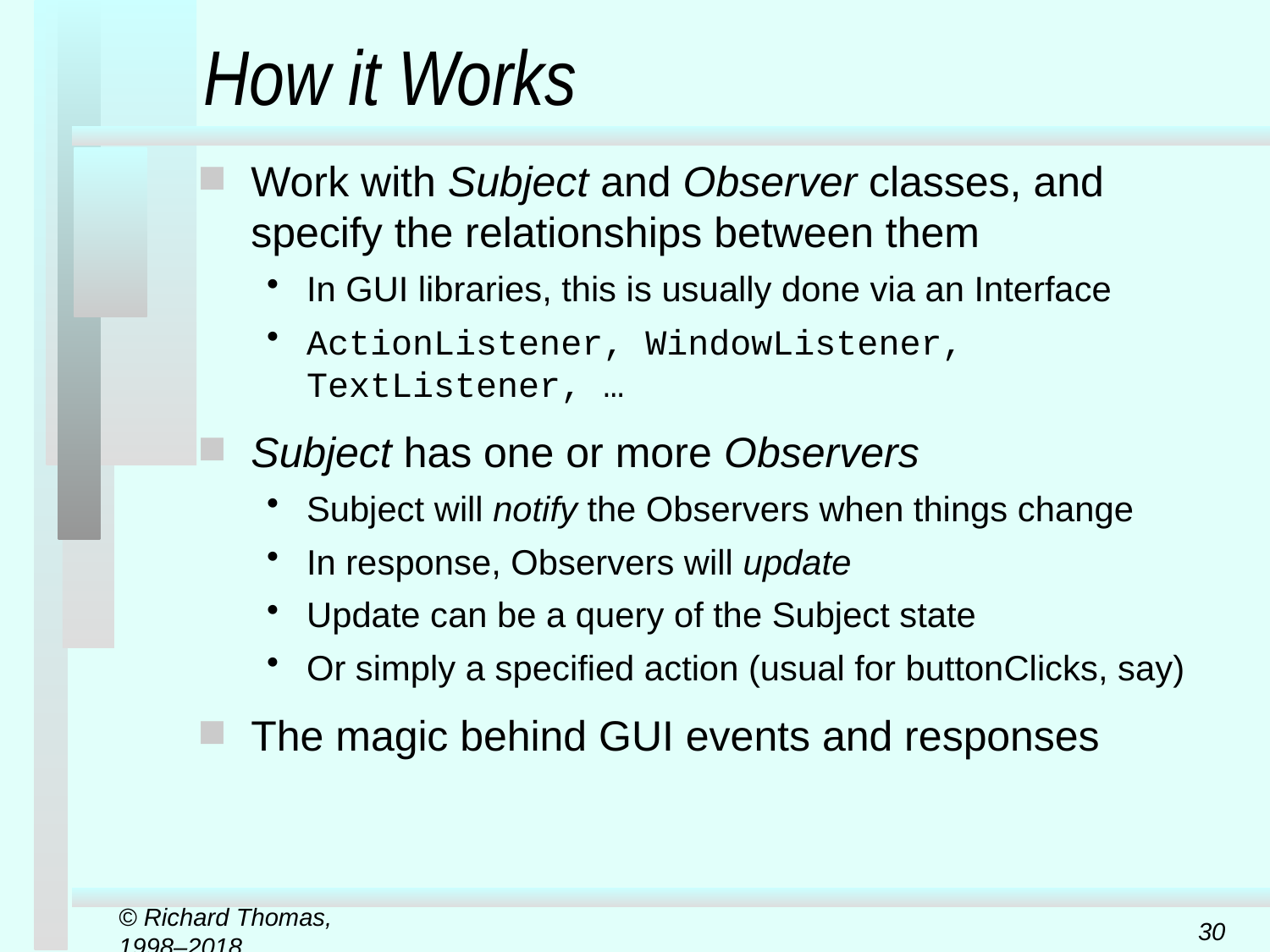

# How it Works
Work with Subject and Observer classes, and specify the relationships between them
In GUI libraries, this is usually done via an Interface
ActionListener, WindowListener, TextListener, …
Subject has one or more Observers
Subject will notify the Observers when things change
In response, Observers will update
Update can be a query of the Subject state
Or simply a specified action (usual for buttonClicks, say)
The magic behind GUI events and responses
© Richard Thomas, 1998–2018
30